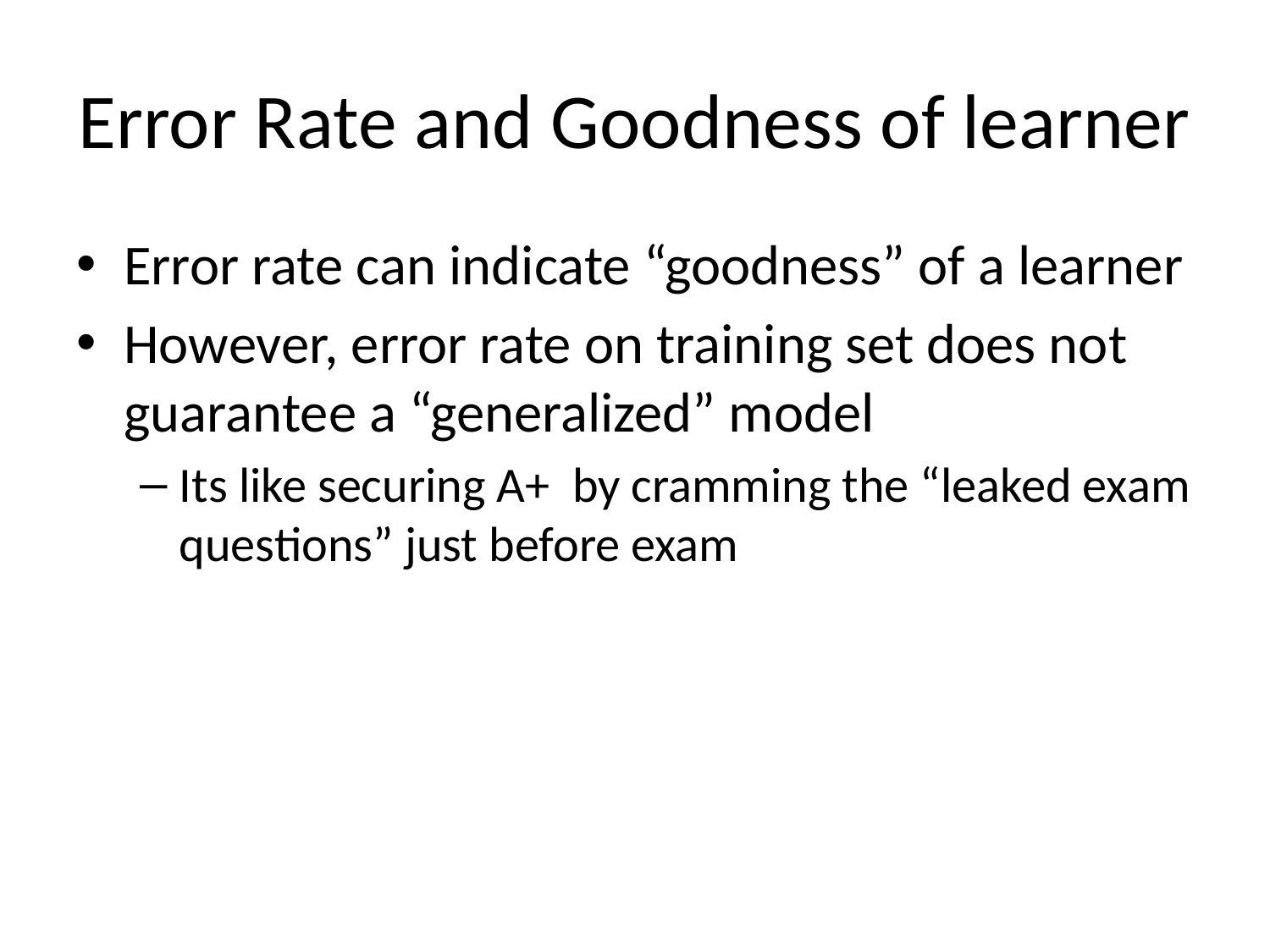

# Error Rate and Goodness of learner
Error rate can indicate “goodness” of a learner
However, error rate on training set does not guarantee a “generalized” model
Its like securing A+  by cramming the “leaked exam questions” just before exam